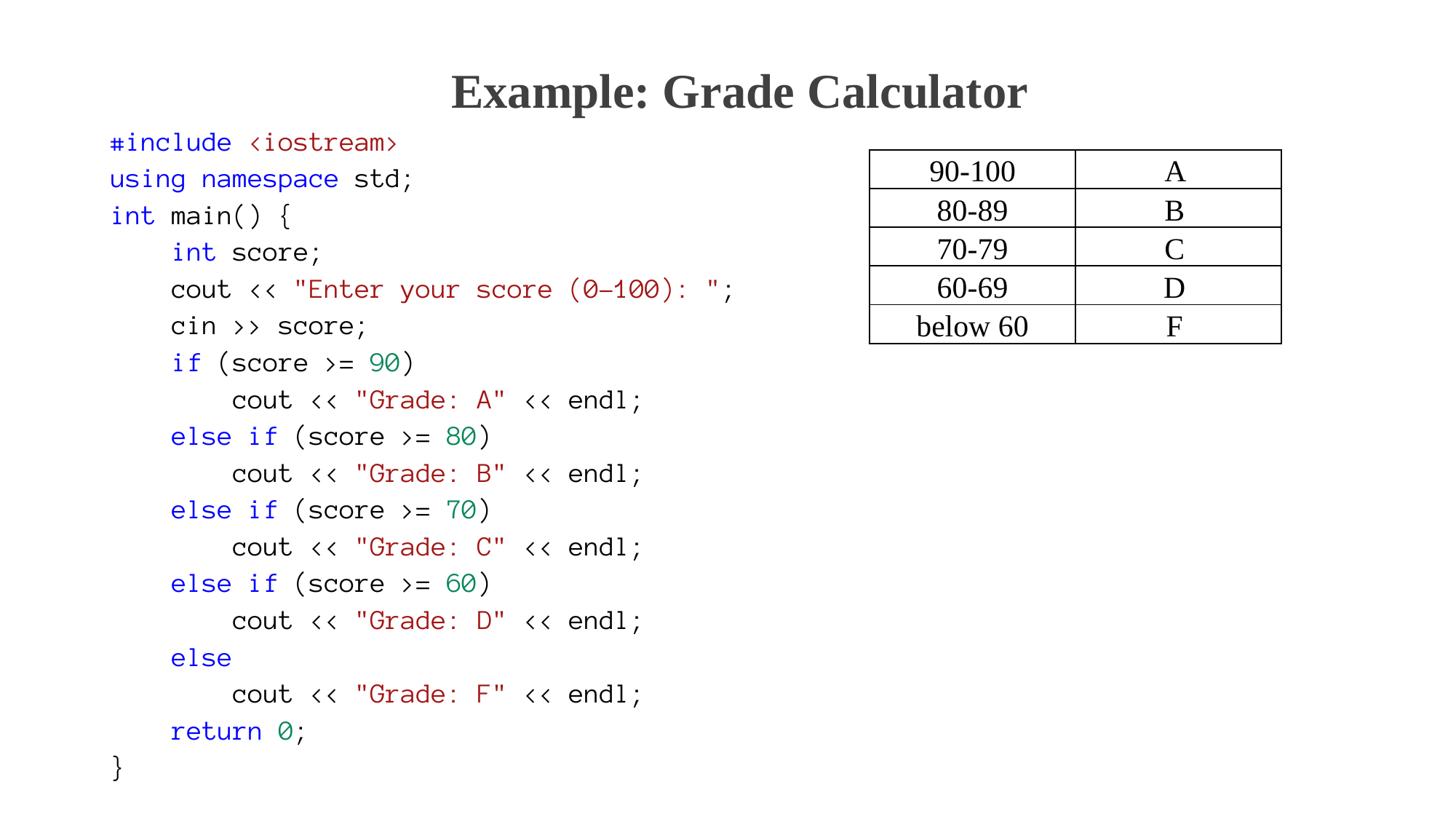

# Example: Grade Calculator
#include <iostream>
using namespace std;
int main() {
    int score;
    cout << "Enter your score (0-100): ";
    cin >> score;
    if (score >= 90)
        cout << "Grade: A" << endl;
    else if (score >= 80)
        cout << "Grade: B" << endl;
    else if (score >= 70)
        cout << "Grade: C" << endl;
    else if (score >= 60)
        cout << "Grade: D" << endl;
    else
        cout << "Grade: F" << endl;
    return 0;
}

| 90-100 | A |
| --- | --- |
| 80-89 | B |
| 70-79 | C |
| 60-69 | D |
| below 60 | F |